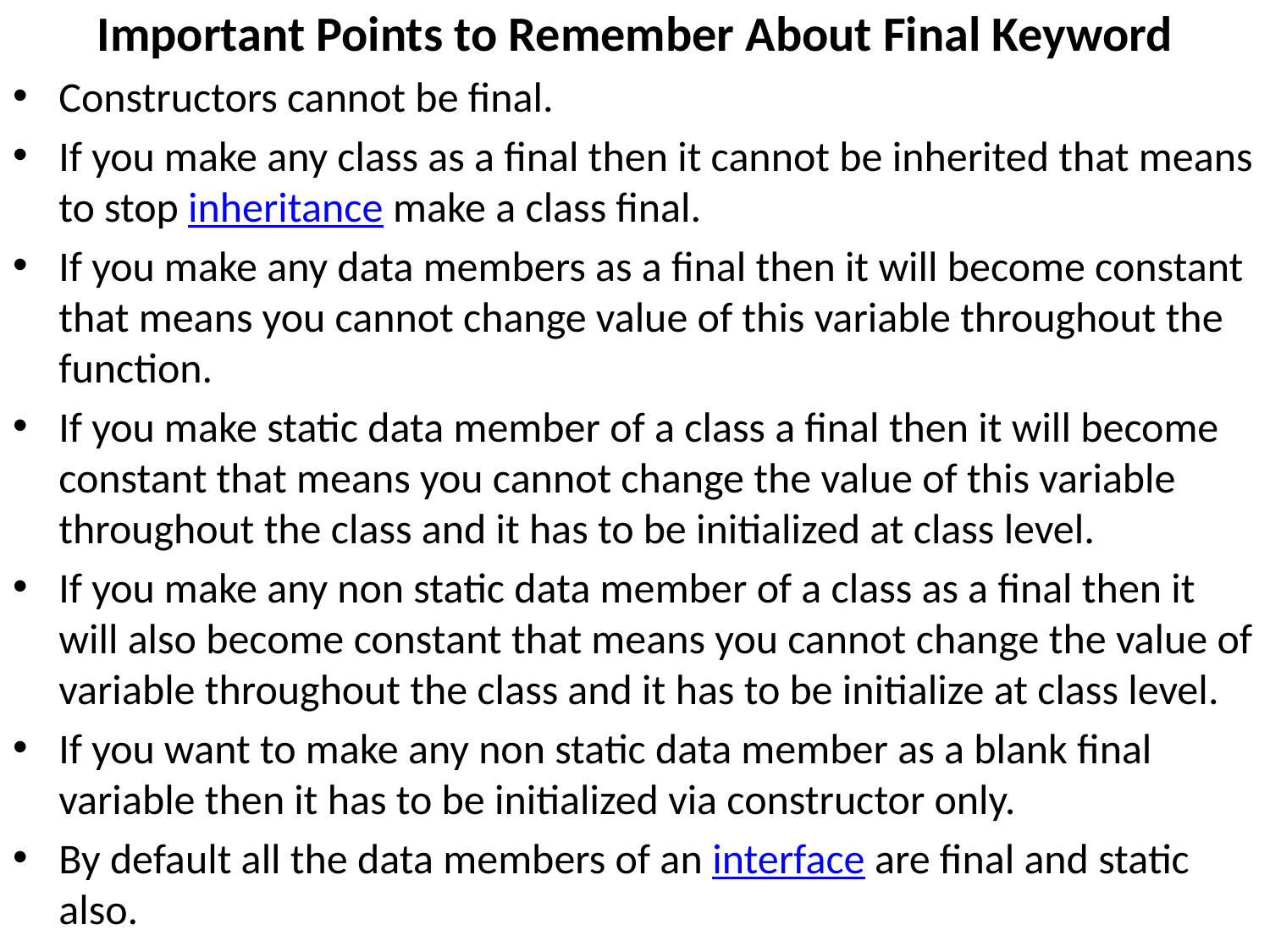

# Important Points to Remember About Final Keyword
Constructors cannot be final.
If you make any class as a final then it cannot be inherited that means to stop inheritance make a class final.
If you make any data members as a final then it will become constant that means you cannot change value of this variable throughout the function.
If you make static data member of a class a final then it will become constant that means you cannot change the value of this variable throughout the class and it has to be initialized at class level.
If you make any non static data member of a class as a final then it will also become constant that means you cannot change the value of variable throughout the class and it has to be initialize at class level.
If you want to make any non static data member as a blank final variable then it has to be initialized via constructor only.
By default all the data members of an interface are final and static also.